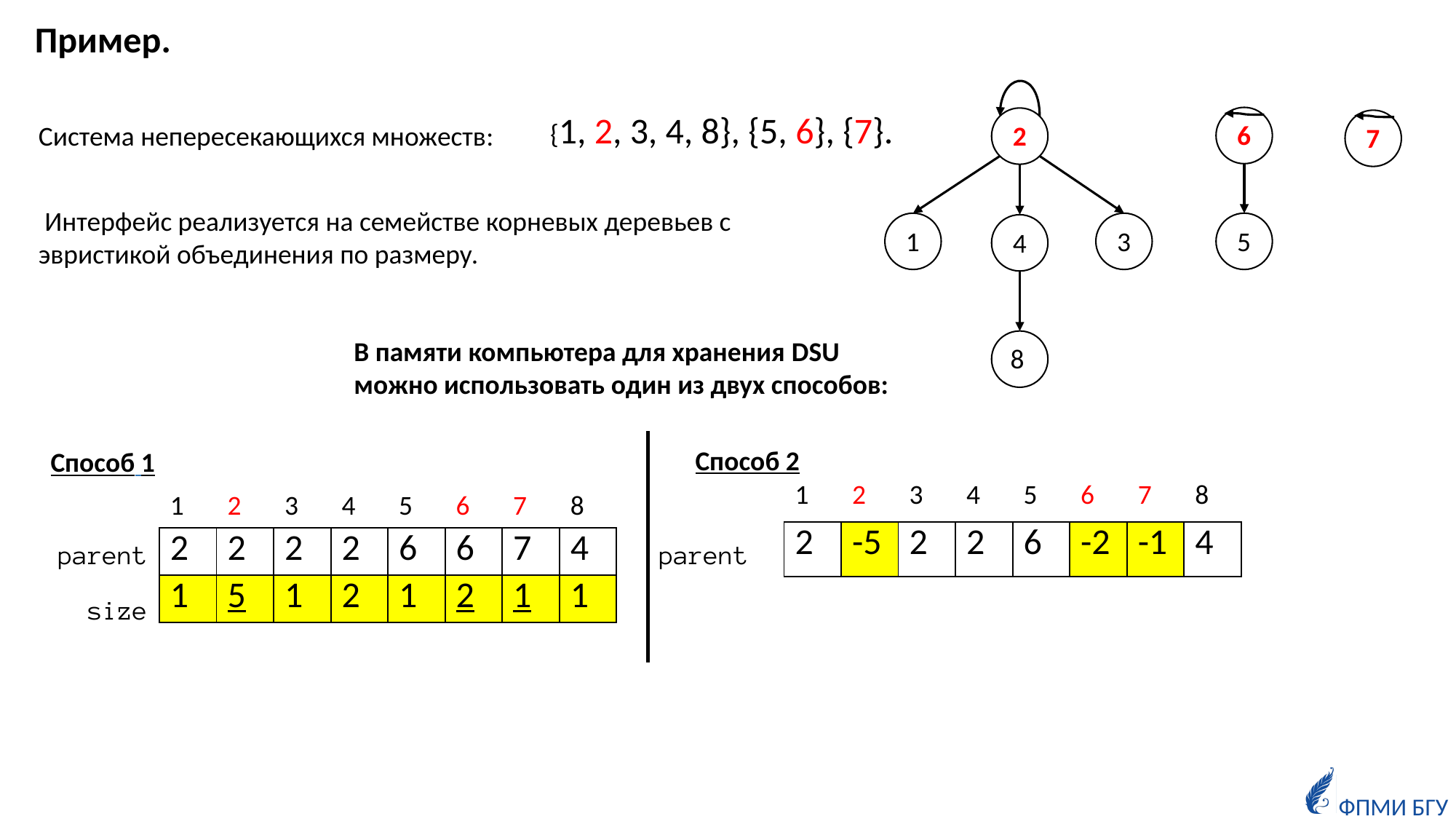

Пример.
{1, 2, 3, 4, 8}, {5, 6}, {7}.

6
2
7

1
3
5
4

8
Система непересекающихся множеств:
 Интерфейс реализуется на семействе корневых деревьев с эвристикой объединения по размеру.
В памяти компьютера для хранения DSU можно использовать один из двух способов:
Способ 2
Способ 1
| 1 | 2 | 3 | 4 | 5 | 6 | 7 | 8 |
| --- | --- | --- | --- | --- | --- | --- | --- |
| 2 | -5 | 2 | 2 | 6 | -2 | -1 | 4 |
| 1 | 2 | 3 | 4 | 5 | 6 | 7 | 8 |
| --- | --- | --- | --- | --- | --- | --- | --- |
| 2 | 2 | 2 | 2 | 6 | 6 | 7 | 4 |
| 1 | 5 | 1 | 2 | 1 | 2 | 1 | 1 |
parent
parent
size